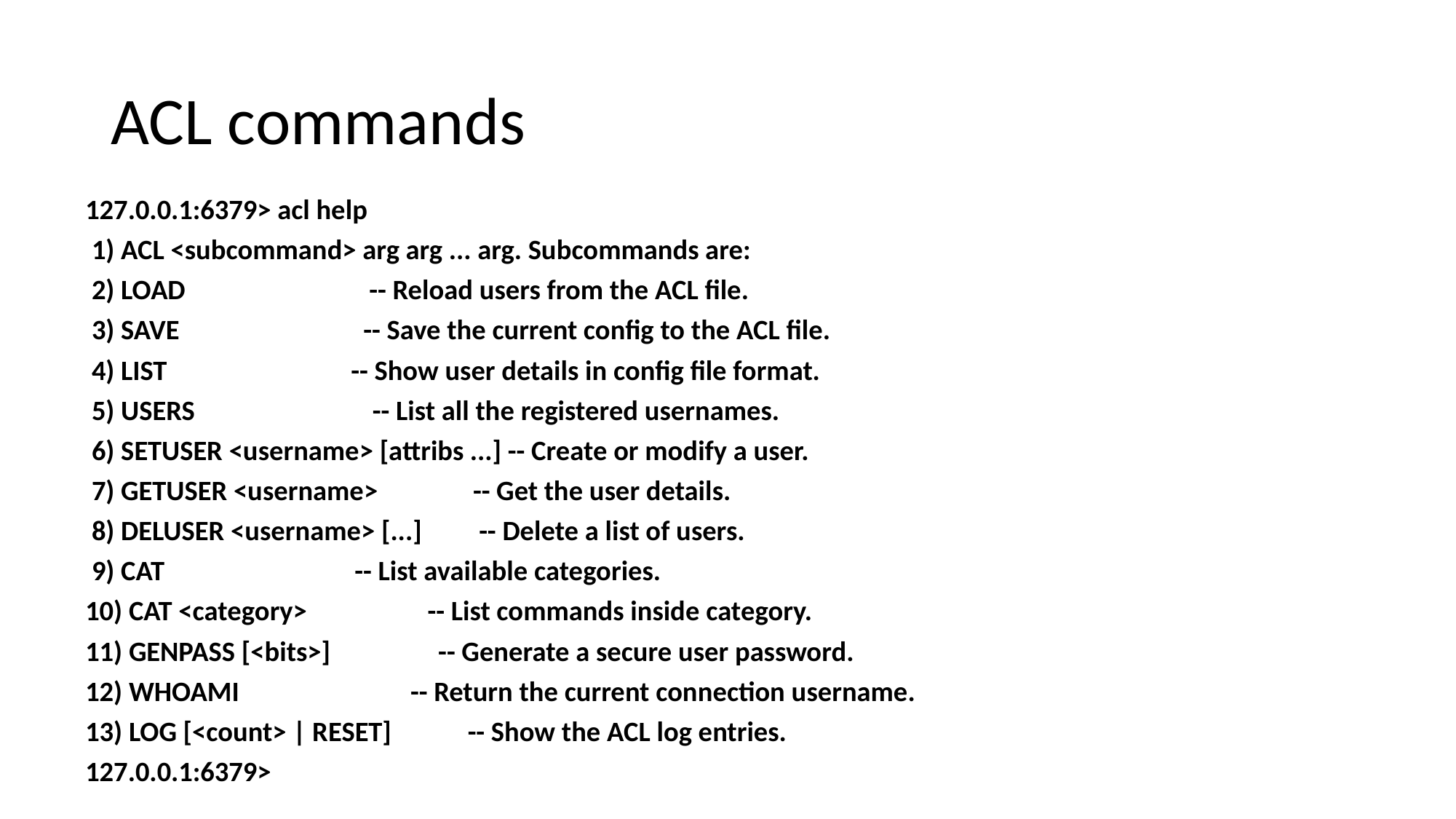

# ACL commands
127.0.0.1:6379> acl help
 1) ACL <subcommand> arg arg ... arg. Subcommands are:
 2) LOAD                             -- Reload users from the ACL file.
 3) SAVE                             -- Save the current config to the ACL file.
 4) LIST                             -- Show user details in config file format.
 5) USERS                            -- List all the registered usernames.
 6) SETUSER <username> [attribs ...] -- Create or modify a user.
 7) GETUSER <username>               -- Get the user details.
 8) DELUSER <username> [...]         -- Delete a list of users.
 9) CAT                              -- List available categories.
10) CAT <category>                   -- List commands inside category.
11) GENPASS [<bits>]                 -- Generate a secure user password.
12) WHOAMI                           -- Return the current connection username.
13) LOG [<count> | RESET]            -- Show the ACL log entries.
127.0.0.1:6379>